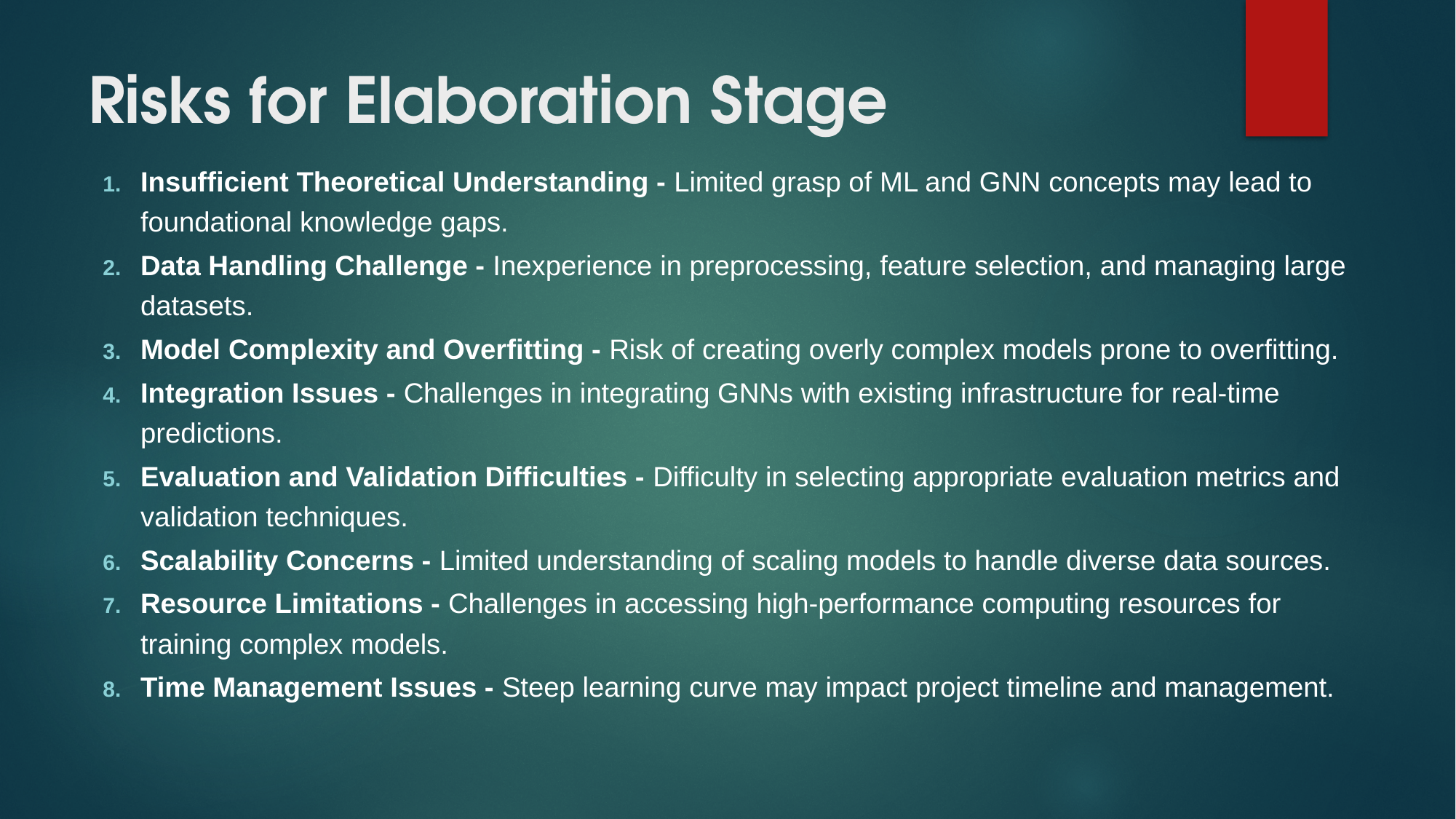

# Risks for Elaboration Stage
Insufficient Theoretical Understanding - Limited grasp of ML and GNN concepts may lead to foundational knowledge gaps.
Data Handling Challenge - Inexperience in preprocessing, feature selection, and managing large datasets.
Model Complexity and Overfitting - Risk of creating overly complex models prone to overfitting.
Integration Issues - Challenges in integrating GNNs with existing infrastructure for real-time predictions.
Evaluation and Validation Difficulties - Difficulty in selecting appropriate evaluation metrics and validation techniques.
Scalability Concerns - Limited understanding of scaling models to handle diverse data sources.
Resource Limitations - Challenges in accessing high-performance computing resources for training complex models.
Time Management Issues - Steep learning curve may impact project timeline and management.